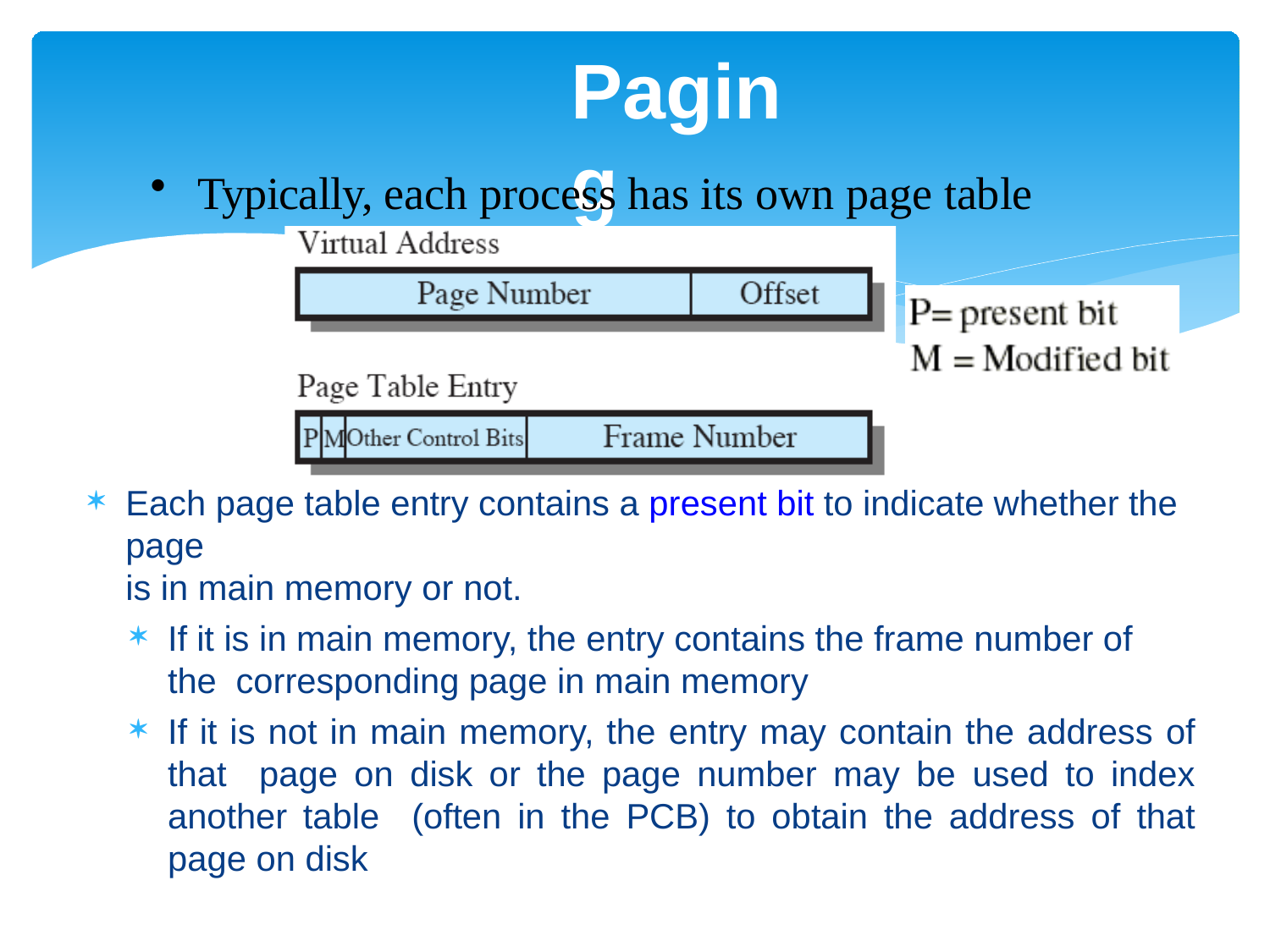

# Paging
Typically, each process has its own page table

Each page table entry contains a present bit to indicate whether the page
is in main memory or not.
If it is in main memory, the entry contains the frame number of the  corresponding page in main memory
If it is not in main memory, the entry may contain the address of that  page on disk or the page number may be used to index another table  (often in the PCB) to obtain the address of that page on disk